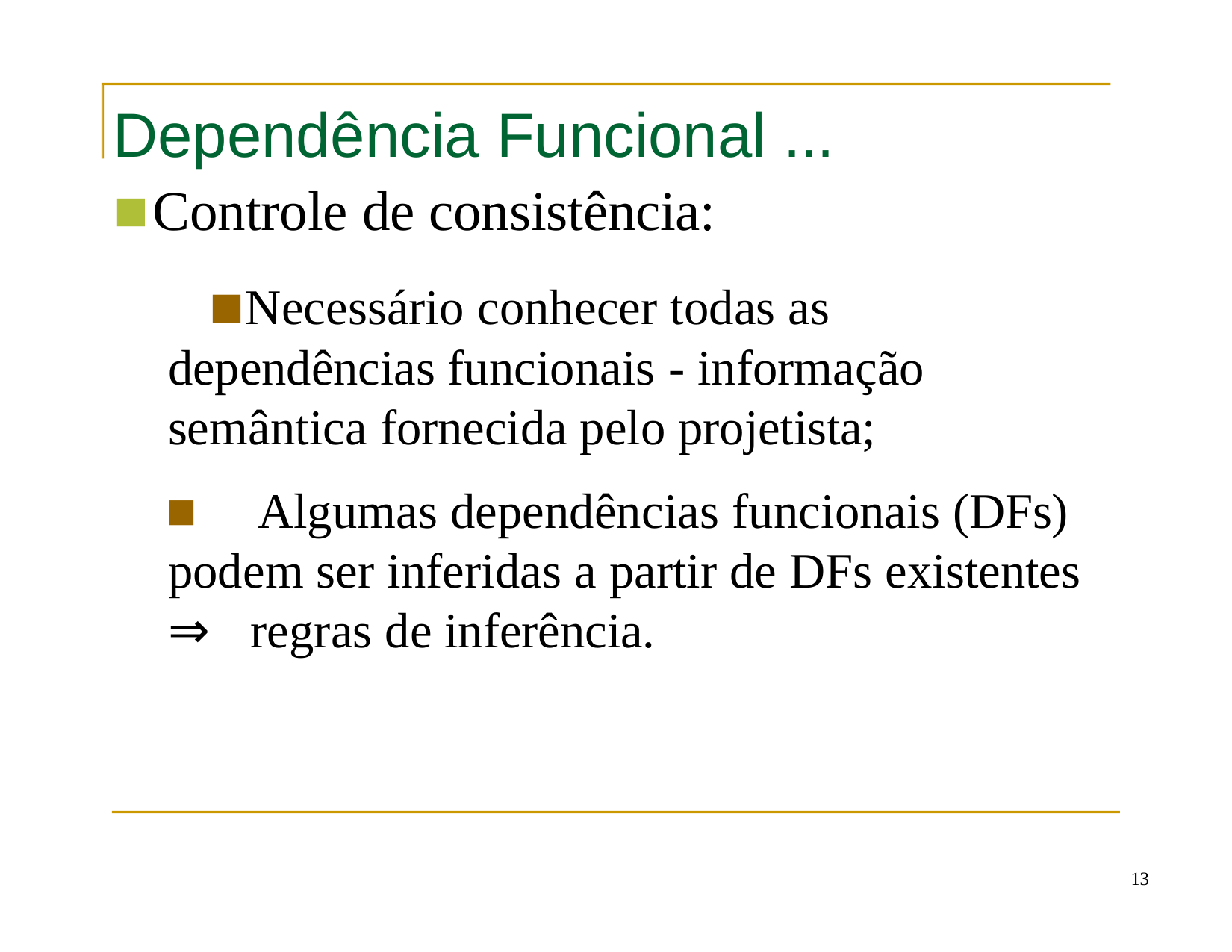

# Dependência Funcional ...
Controle de consistência:
Necessário conhecer todas as dependências funcionais - informação semântica fornecida pelo projetista;
	Algumas dependências funcionais (DFs) podem ser inferidas a partir de DFs existentes
⇒ regras de inferência.

13